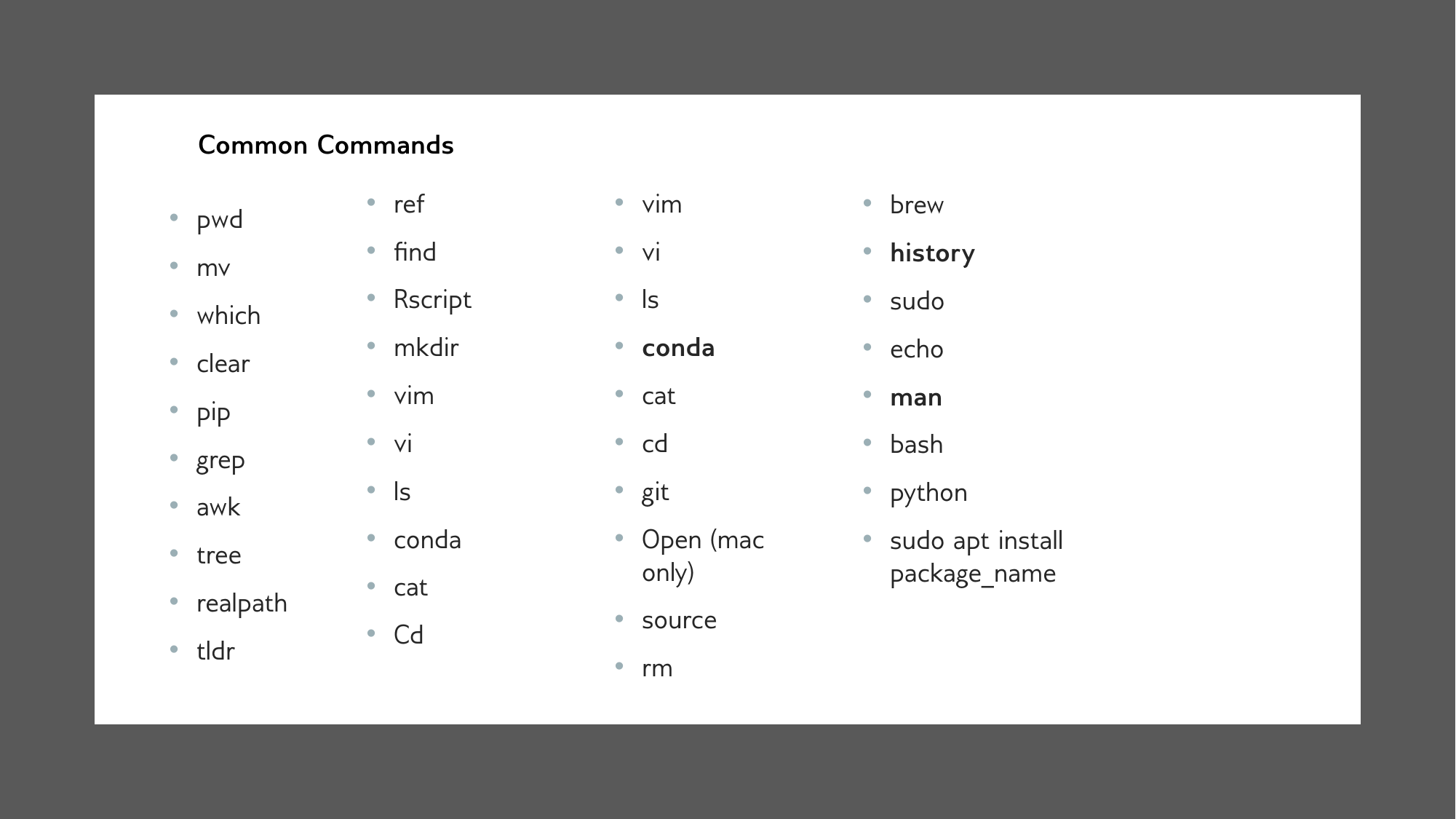

Common Commands
ref
find
Rscript
mkdir
vim
vi
ls
conda
cat
Cd

vim
vi
ls
conda
cat
cd
git
Open (mac only)
source
rm

brew
history
sudo
echo
man
bash
python
sudo apt install package_name

pwd
mv
which
clear
pip
grep
awk
tree
realpath
tldr